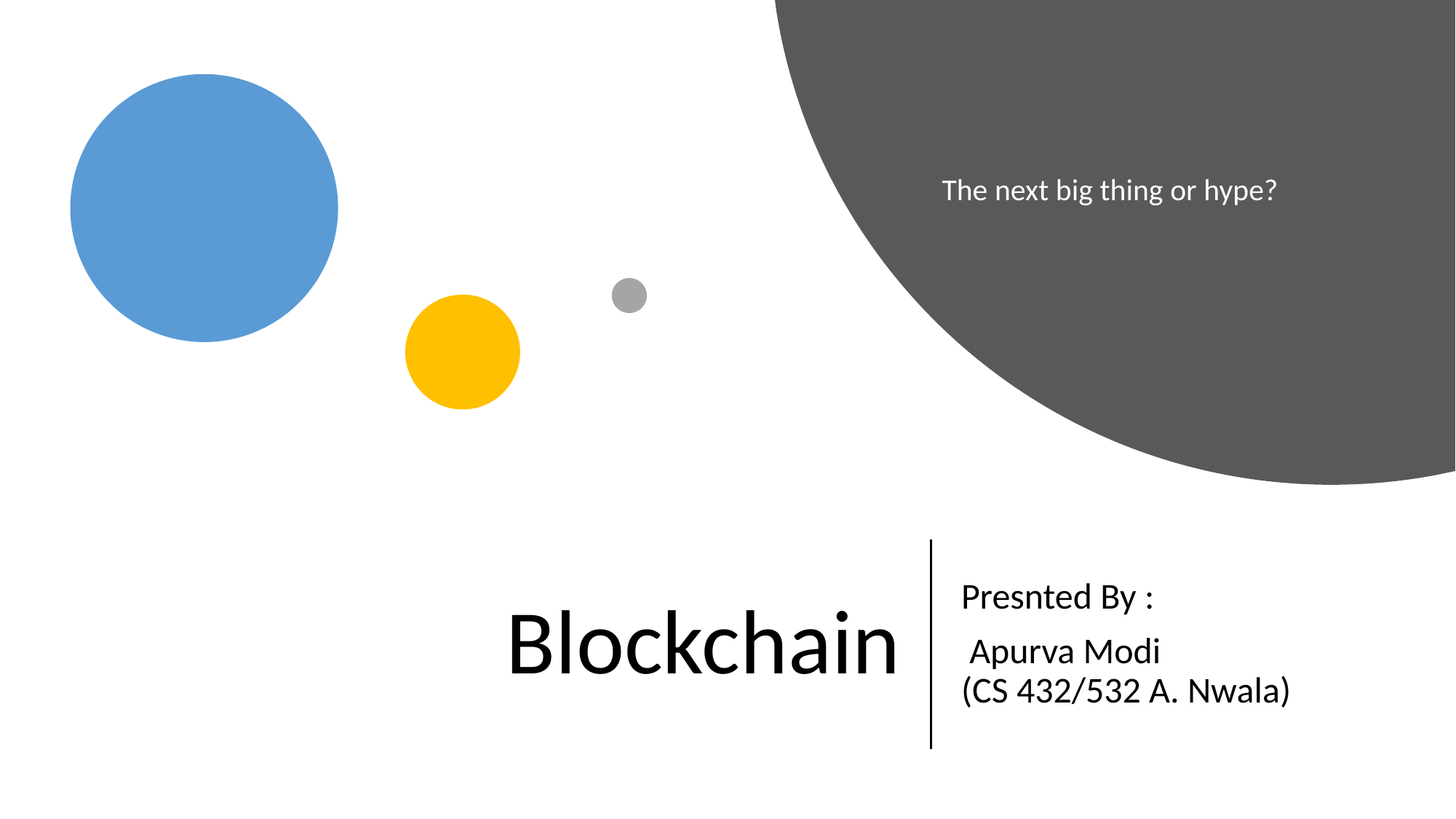

The next big thing or hype?

# Blockchain
Presnted By :
 Apurva Modi                  (CS 432/532 A. Nwala)
1